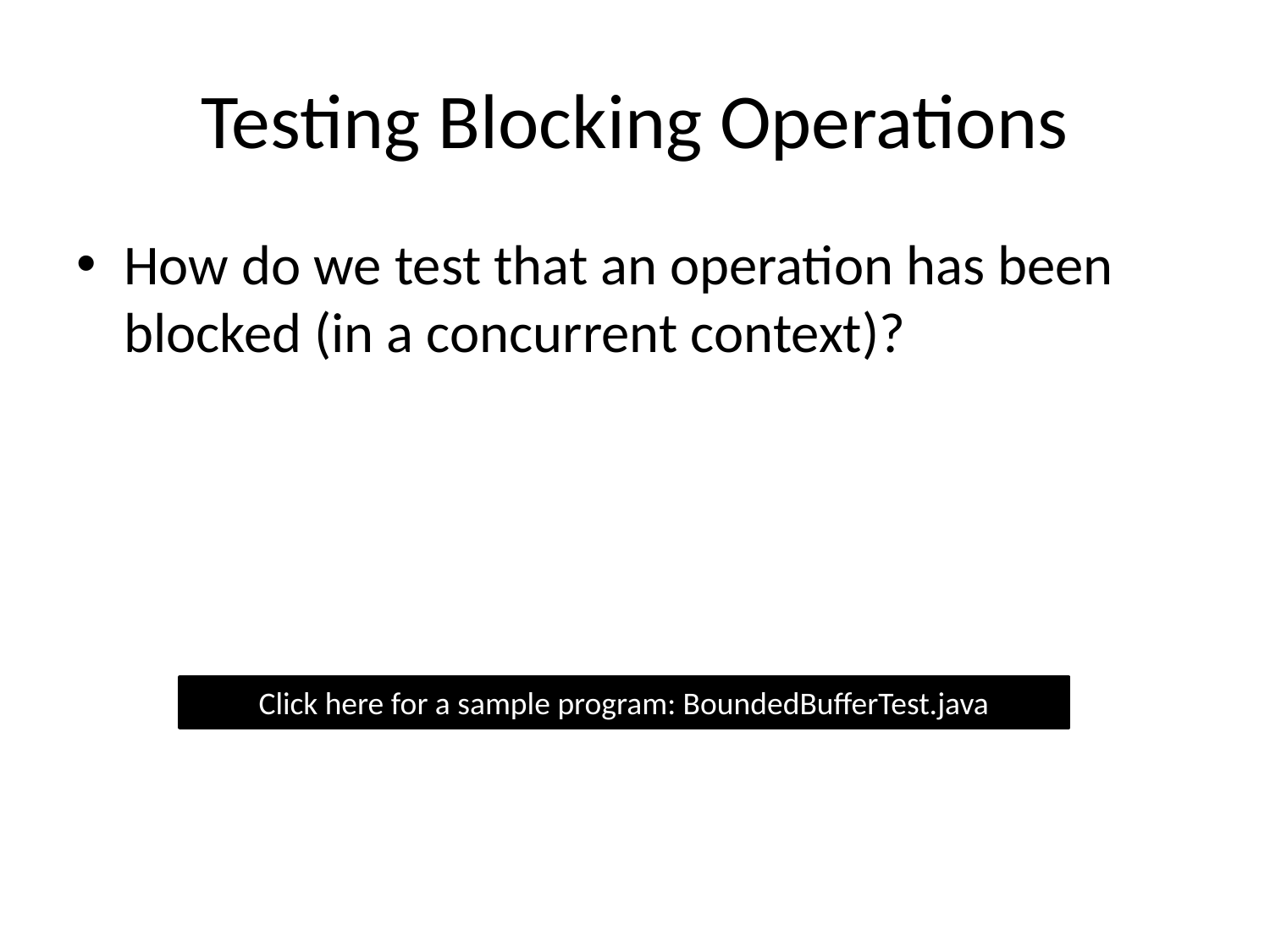

# Testing Blocking Operations
How do we test that an operation has been blocked (in a concurrent context)?
Click here for a sample program: BoundedBufferTest.java